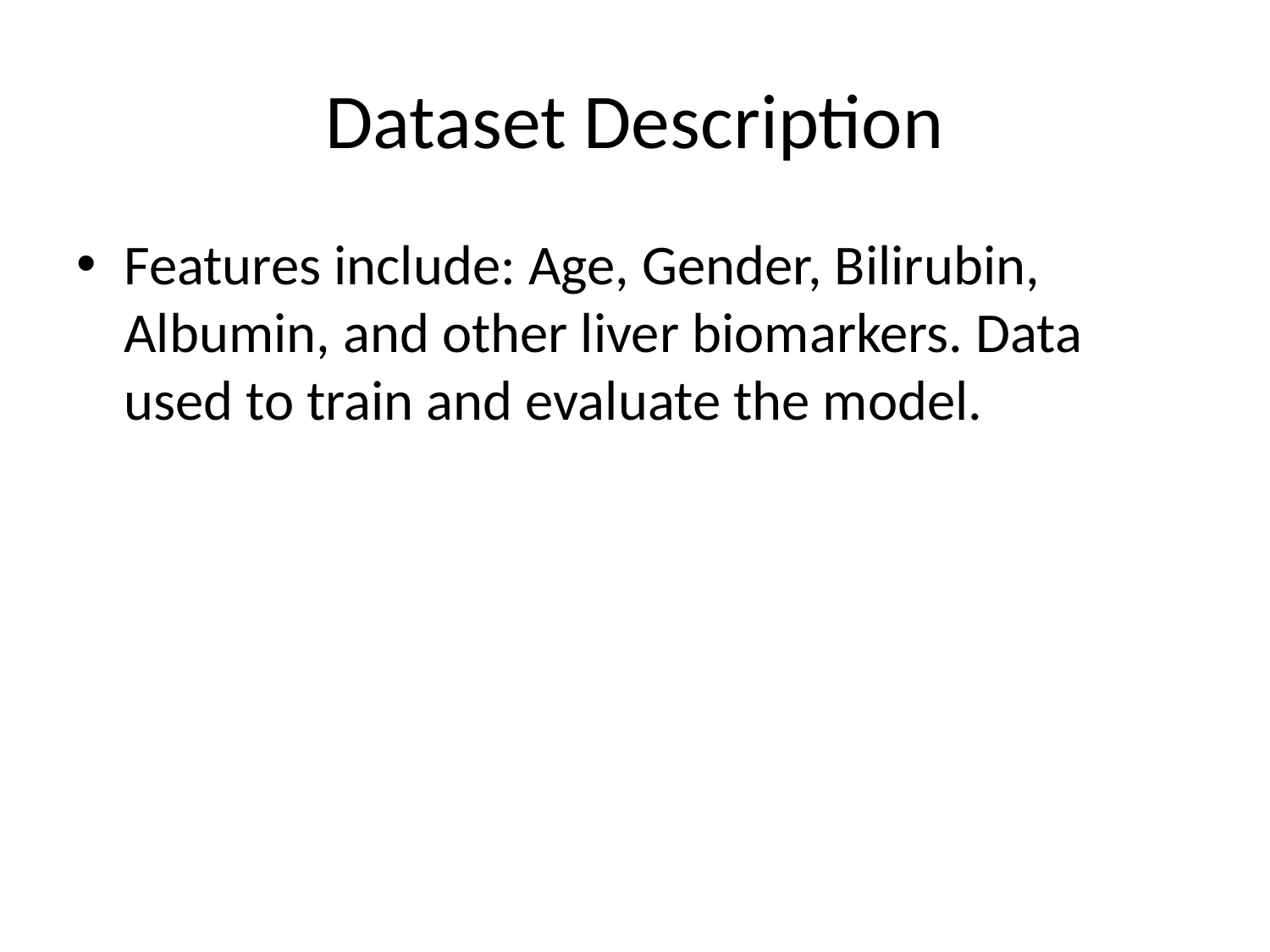

# Dataset Description
Features include: Age, Gender, Bilirubin, Albumin, and other liver biomarkers. Data used to train and evaluate the model.